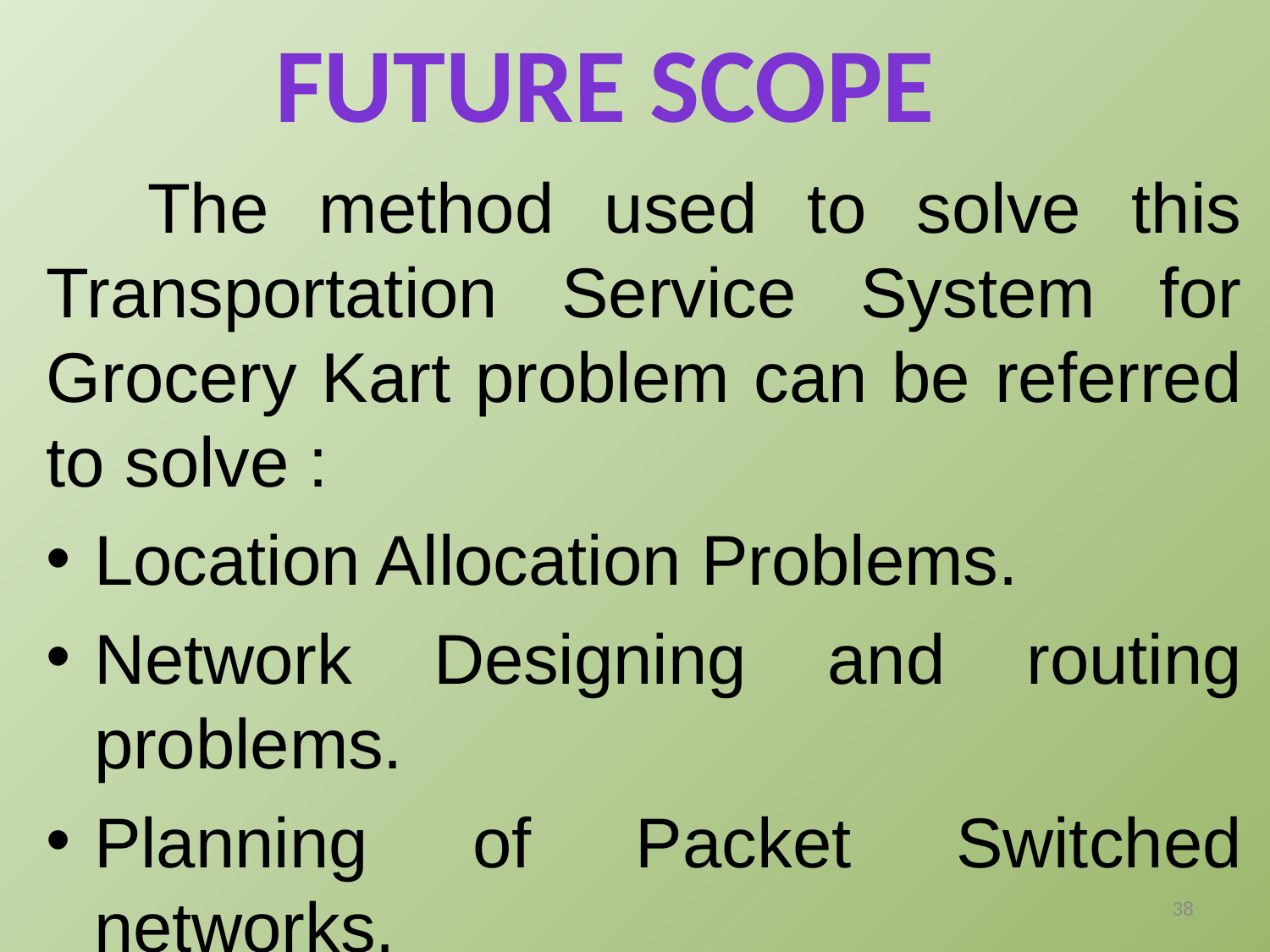

Future scope
  The method used to solve this Transportation Service System for Grocery Kart problem can be referred to solve :
Location Allocation Problems.
Network Designing and routing problems.
Planning of Packet Switched networks.
 A new algorithm can be invented and will run on updating the solutions only if any minimal changes occur in demand and distance matrix.

38